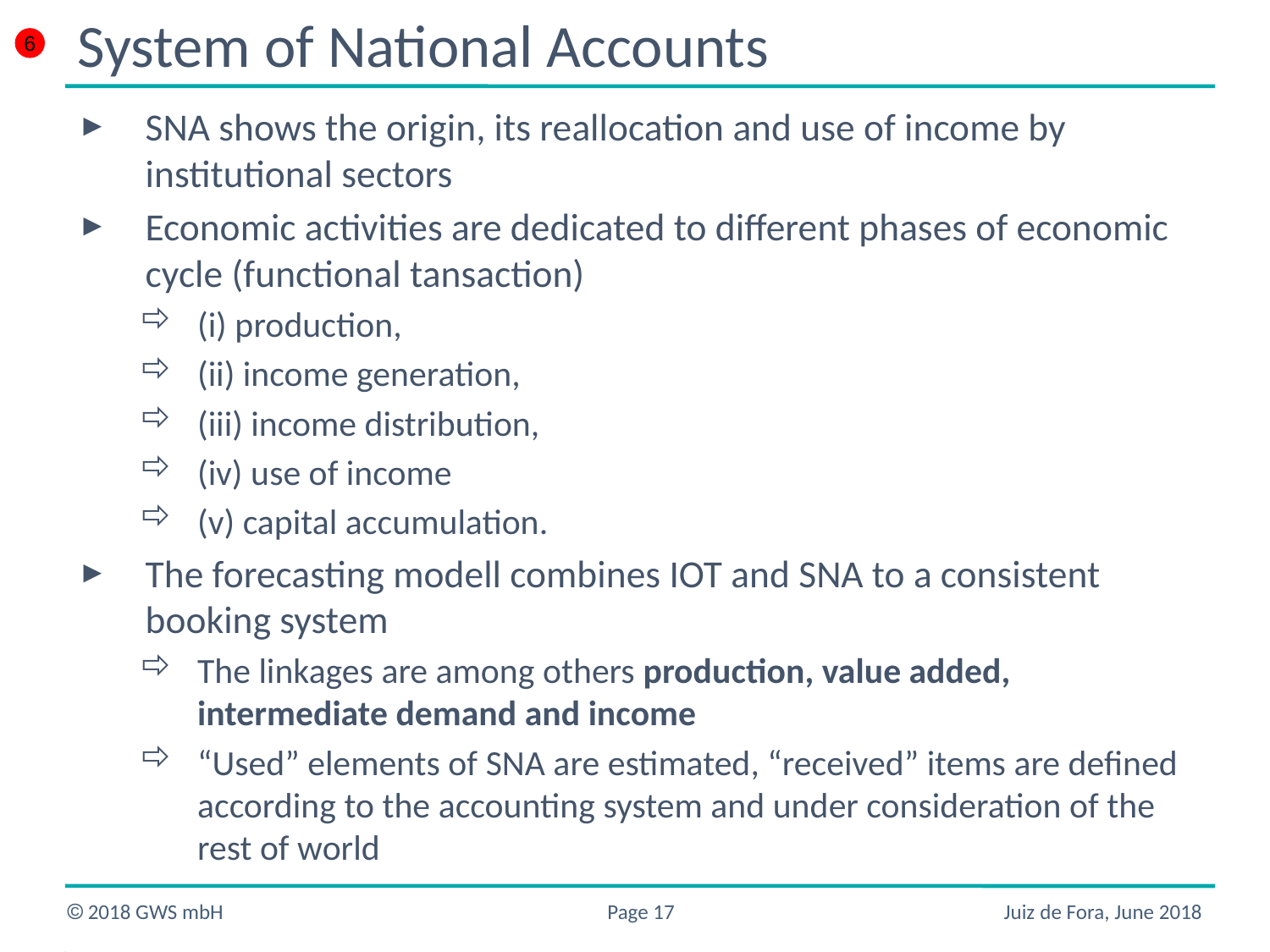

# System of National Accounts
6
SNA shows the origin, its reallocation and use of income by institutional sectors
Economic activities are dedicated to different phases of economic cycle (functional tansaction)
(i) production,
(ii) income generation,
(iii) income distribution,
(iv) use of income
(v) capital accumulation.
The forecasting modell combines IOT and SNA to a consistent booking system
The linkages are among others production, value added, intermediate demand and income
“Used” elements of SNA are estimated, “received” items are defined according to the accounting system and under consideration of the rest of world